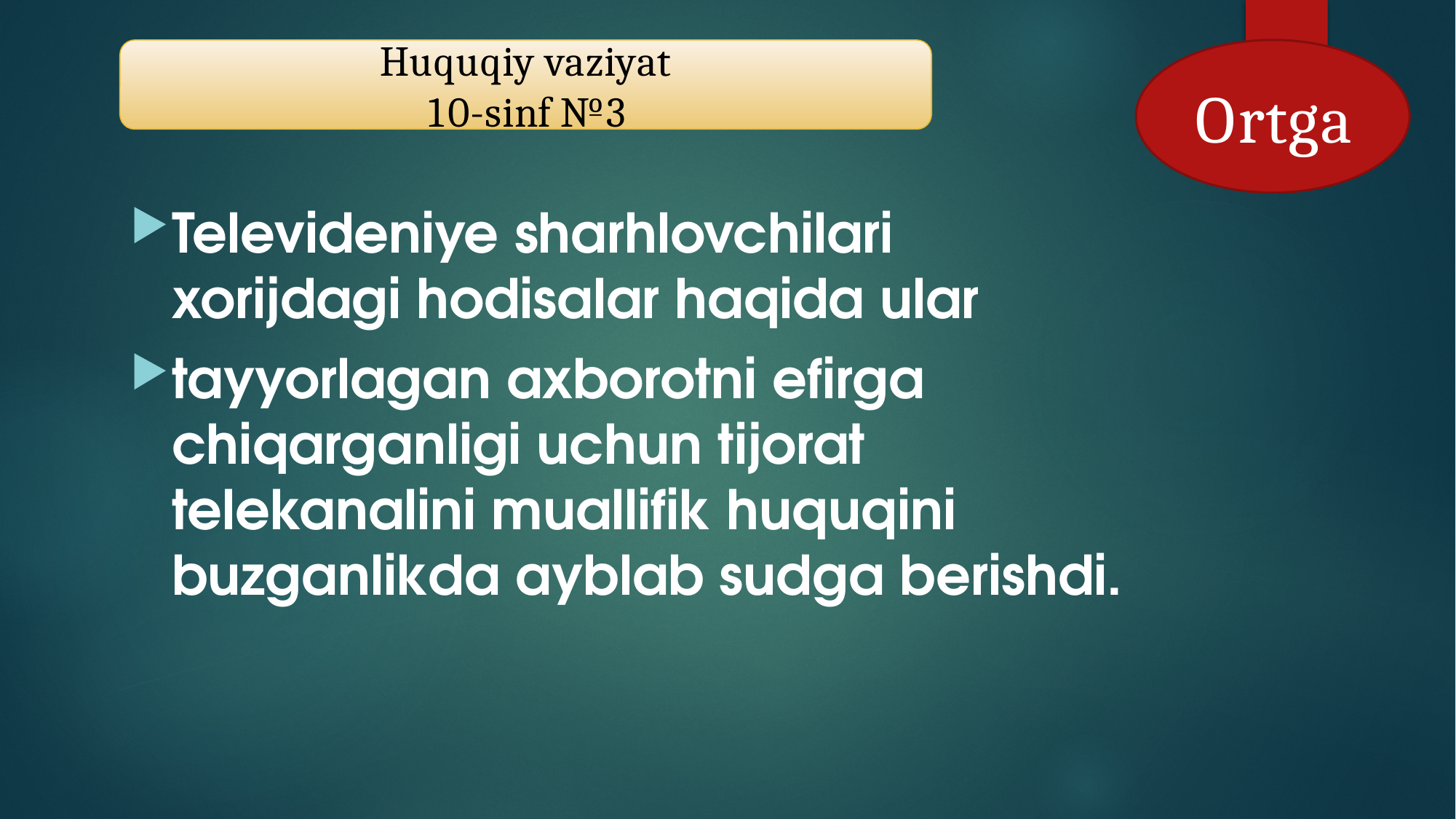

Huquqiy vaziyat
10-sinf №3
Ortga
Televideniye sharhlovchilari xorijdagi hodisalar haqida ular
tayyorlagan axborotni efirga chiqarganligi uchun tijorat telekanalini muallifik huquqini buzganlikda ayblab sudga berishdi.